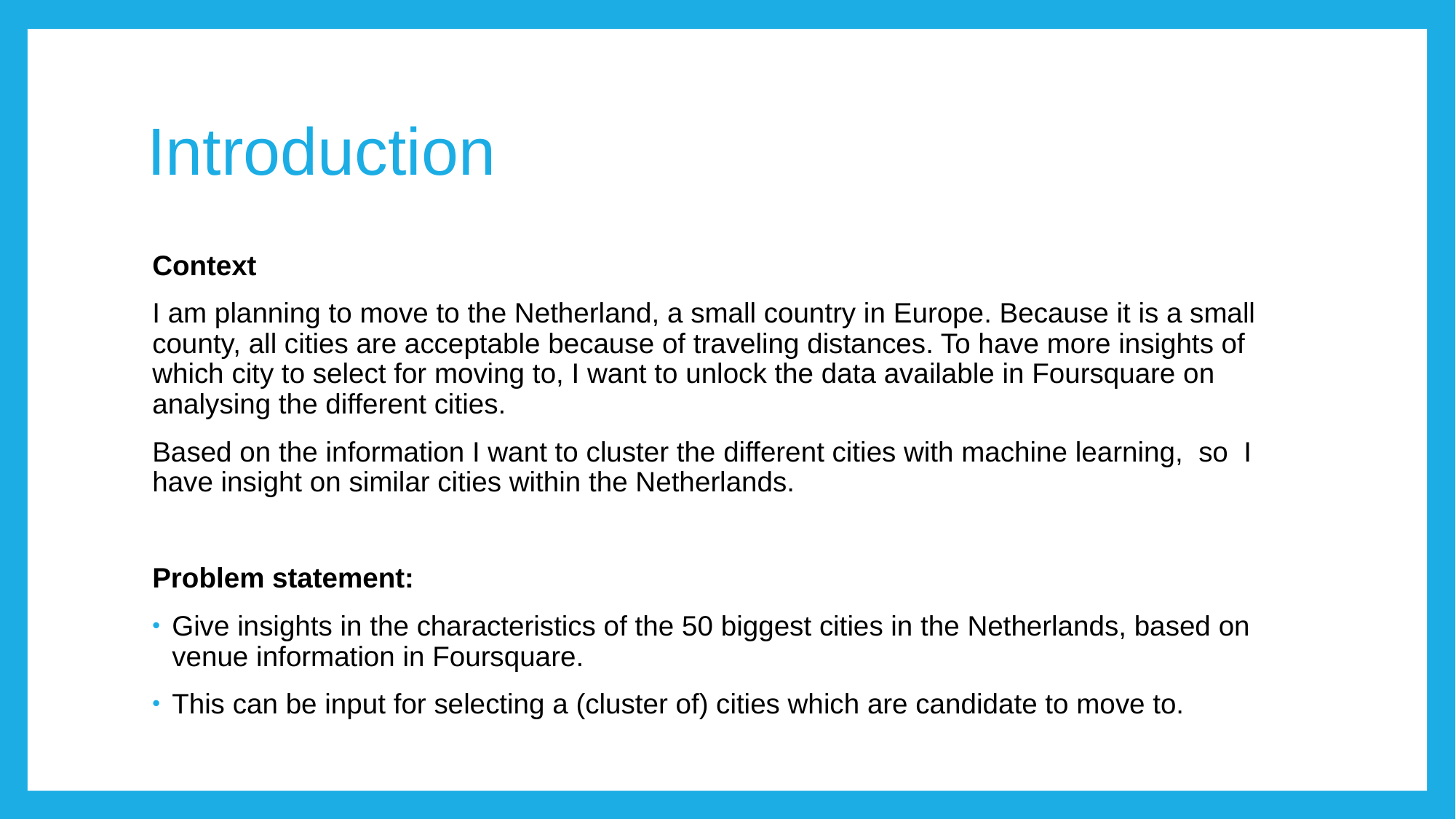

# Introduction
Context
I am planning to move to the Netherland, a small country in Europe. Because it is a small county, all cities are acceptable because of traveling distances. To have more insights of which city to select for moving to, I want to unlock the data available in Foursquare on analysing the different cities.
Based on the information I want to cluster the different cities with machine learning,  so  I have insight on similar cities within the Netherlands.

Problem statement:
Give insights in the characteristics of the 50 biggest cities in the Netherlands, based on venue information in Foursquare.
This can be input for selecting a (cluster of) cities which are candidate to move to.